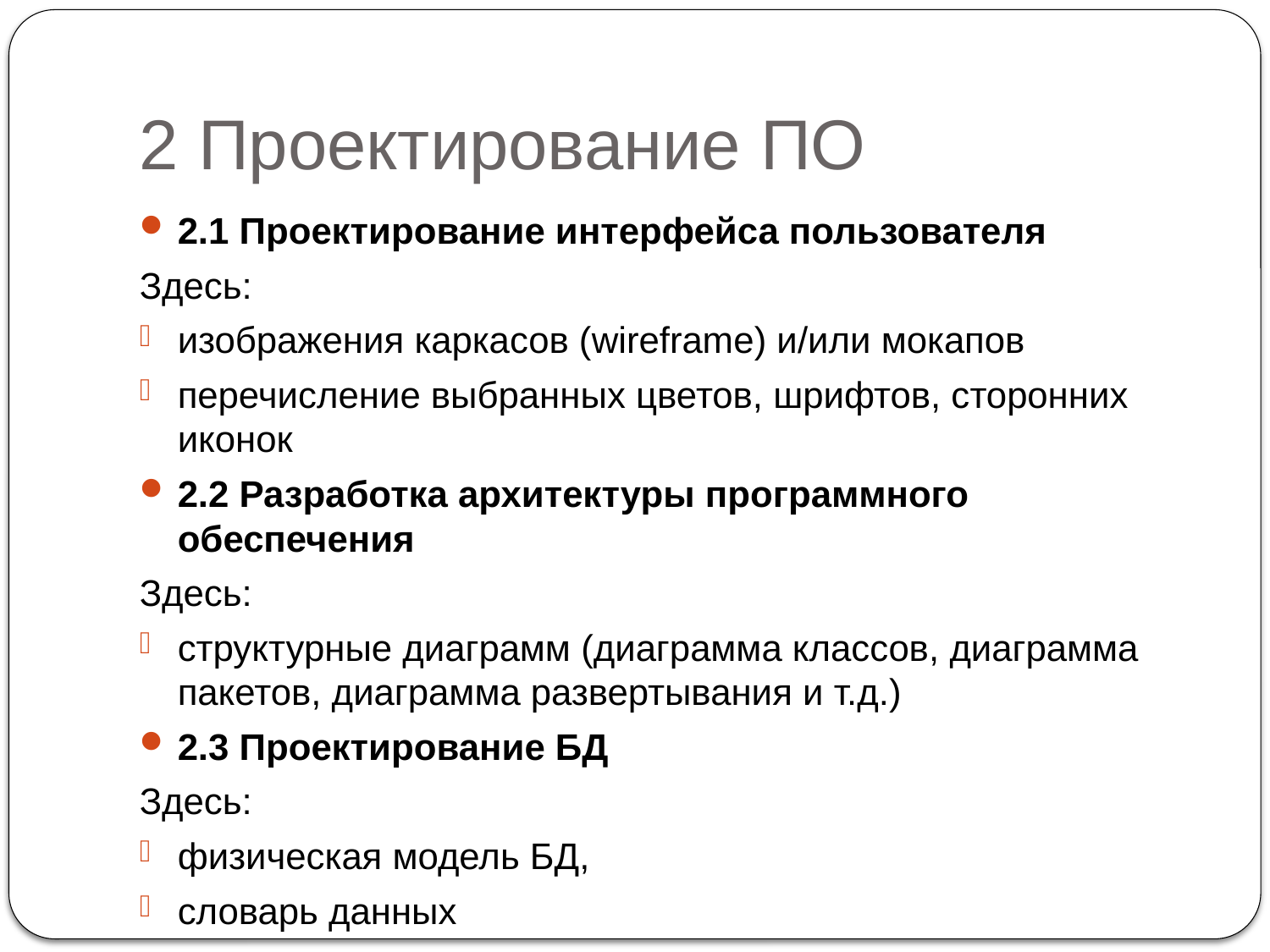

# 2 Проектирование ПО
2.1 Проектирование интерфейса пользователя
Здесь:
изображения каркасов (wireframe) и/или мокапов
перечисление выбранных цветов, шрифтов, сторонних иконок
2.2 Разработка архитектуры программного обеспечения
Здесь:
структурные диаграмм (диаграмма классов, диаграмма пакетов, диаграмма развертывания и т.д.)
2.3 Проектирование БД
Здесь:
физическая модель БД,
словарь данных